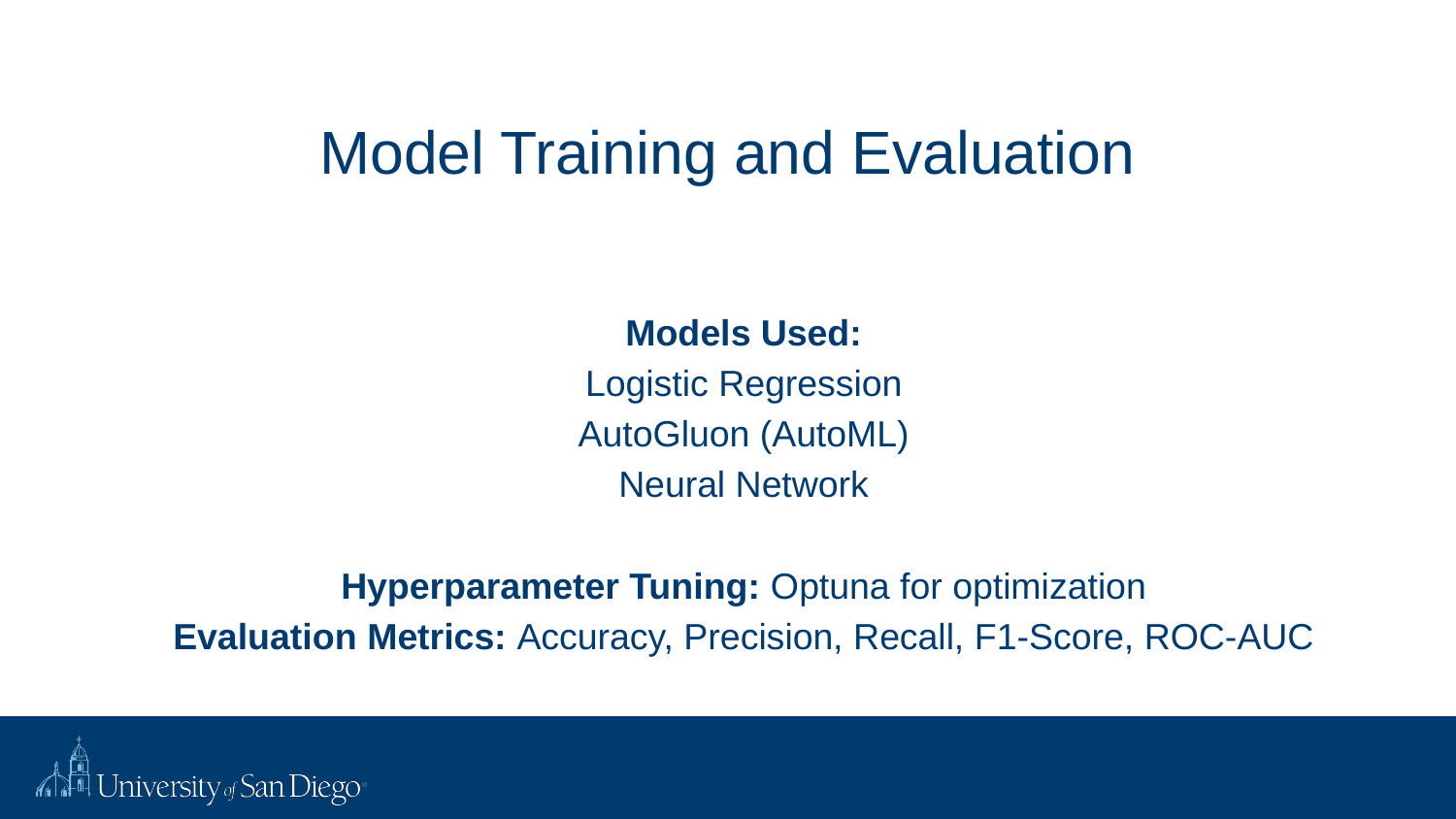

# Model Training and Evaluation
Models Used:
Logistic Regression
AutoGluon (AutoML)
Neural Network
Hyperparameter Tuning: Optuna for optimization
Evaluation Metrics: Accuracy, Precision, Recall, F1-Score, ROC-AUC